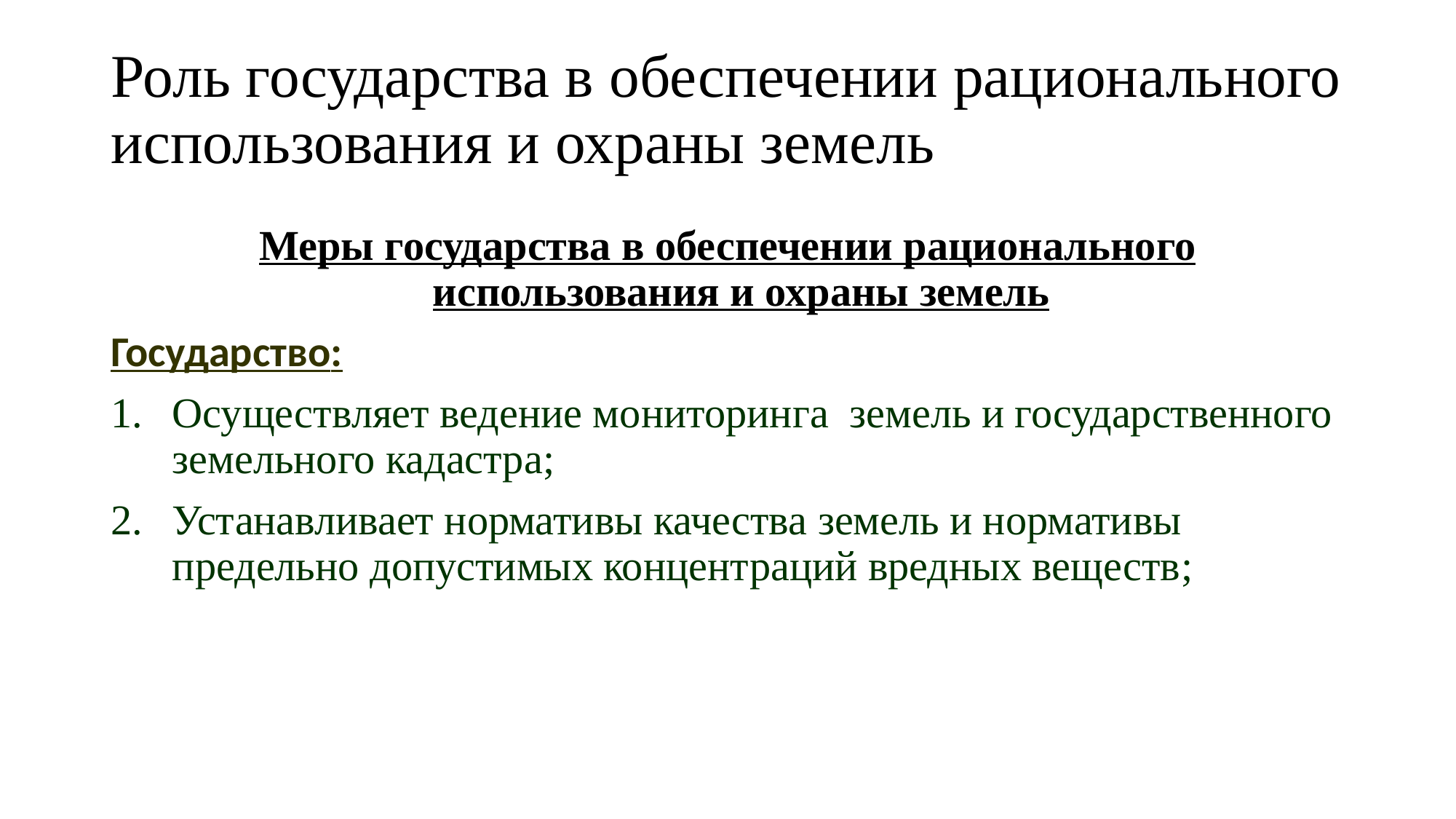

# Роль государства в обеспечении рационального использования и охраны земель
Меры государства в обеспечении рационального использования и охраны земель
Государство:
Осуществляет ведение мониторинга  земель и государственного земельного кадастра;
Устанавливает нормативы качества земель и нормативы предельно допустимых концентраций вредных веществ;